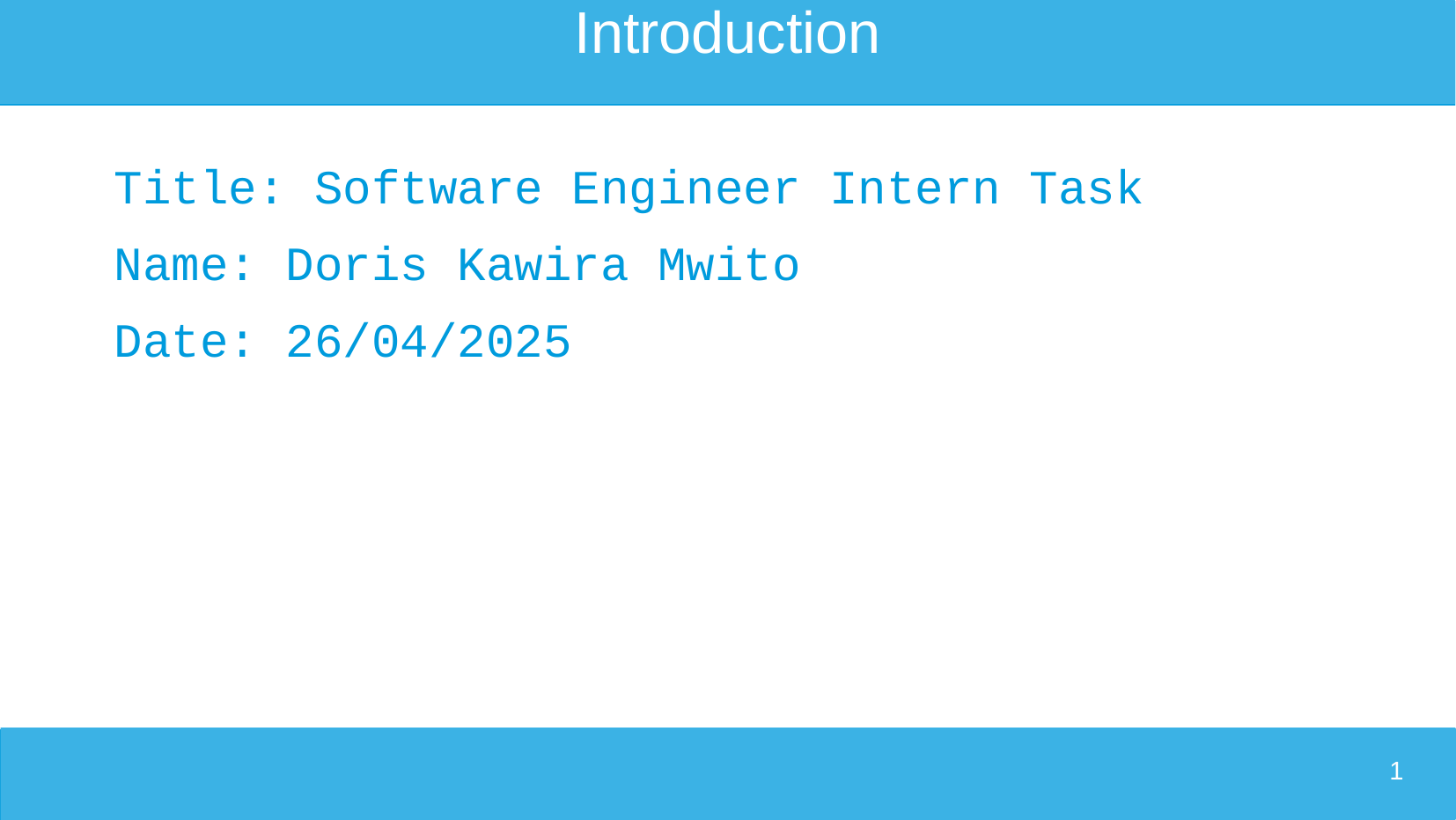

# Introduction

Title: Software Engineer Intern Task
Name: Doris Kawira Mwito
Date: 26/04/2025
1